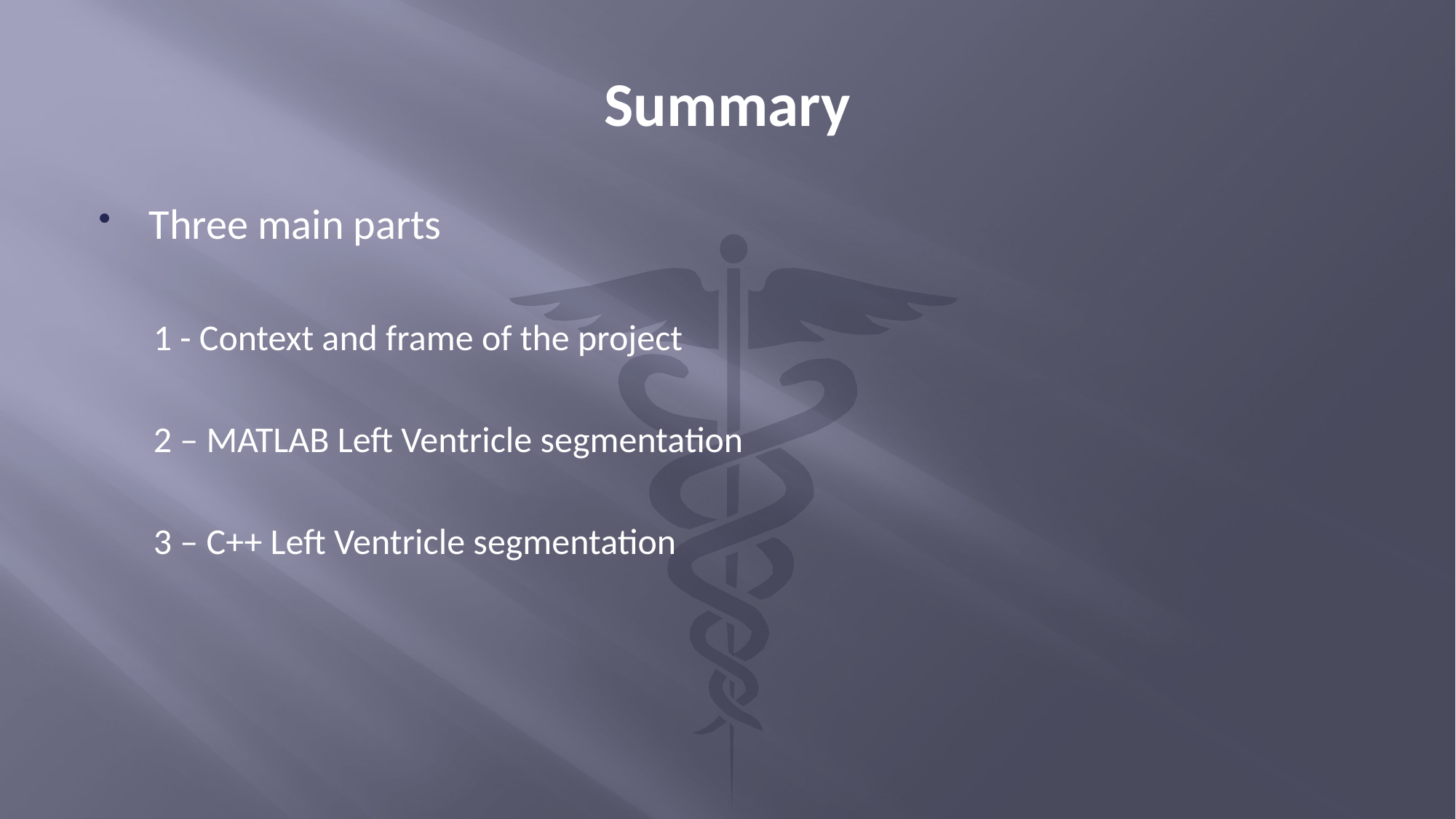

# Summary
Three main parts

1 - Context and frame of the project

2 – MATLAB Left Ventricle segmentation

3 – C++ Left Ventricle segmentation